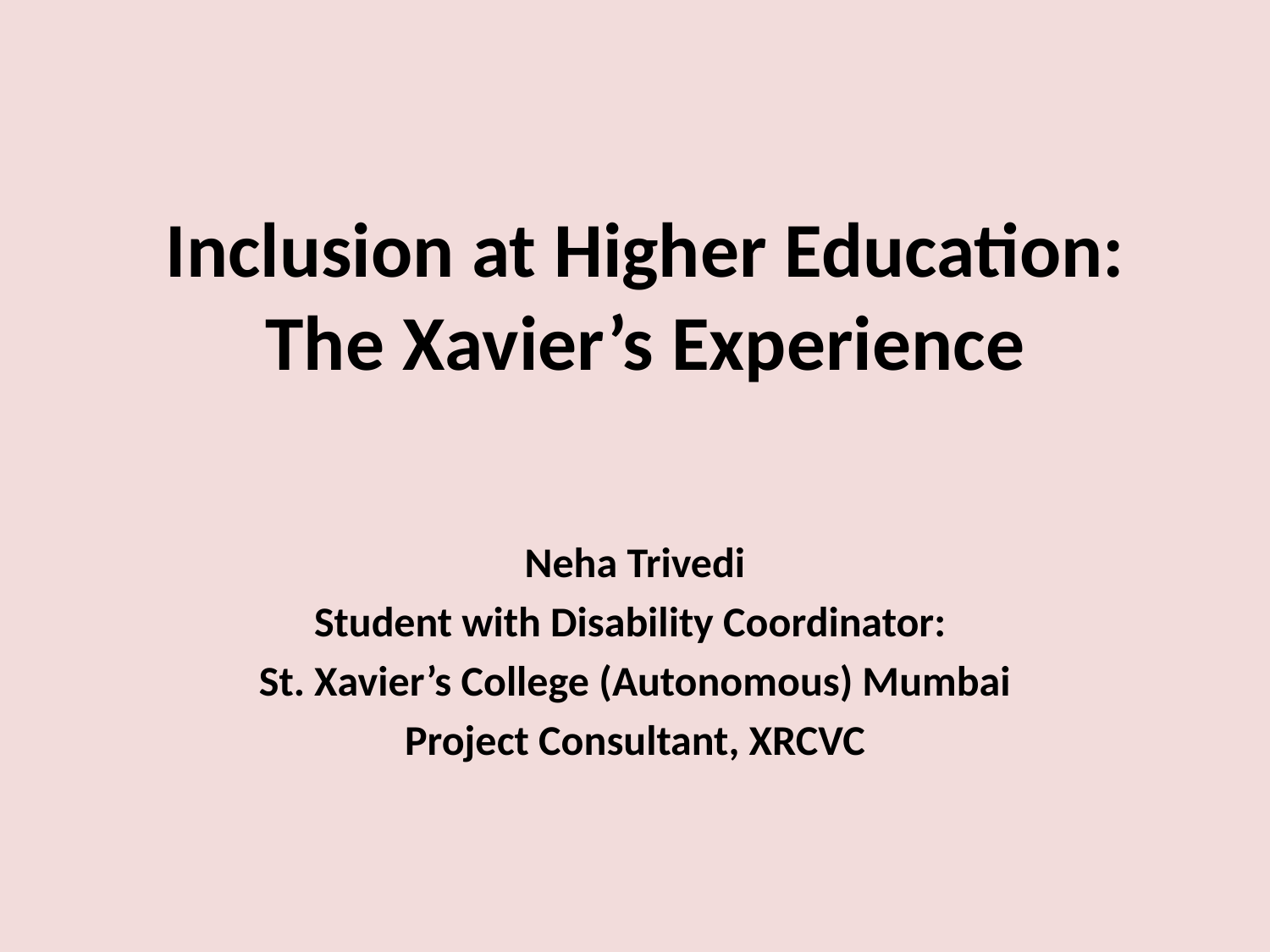

# Inclusion at Higher Education: The Xavier’s Experience
Neha Trivedi
Student with Disability Coordinator:
St. Xavier’s College (Autonomous) Mumbai
Project Consultant, XRCVC